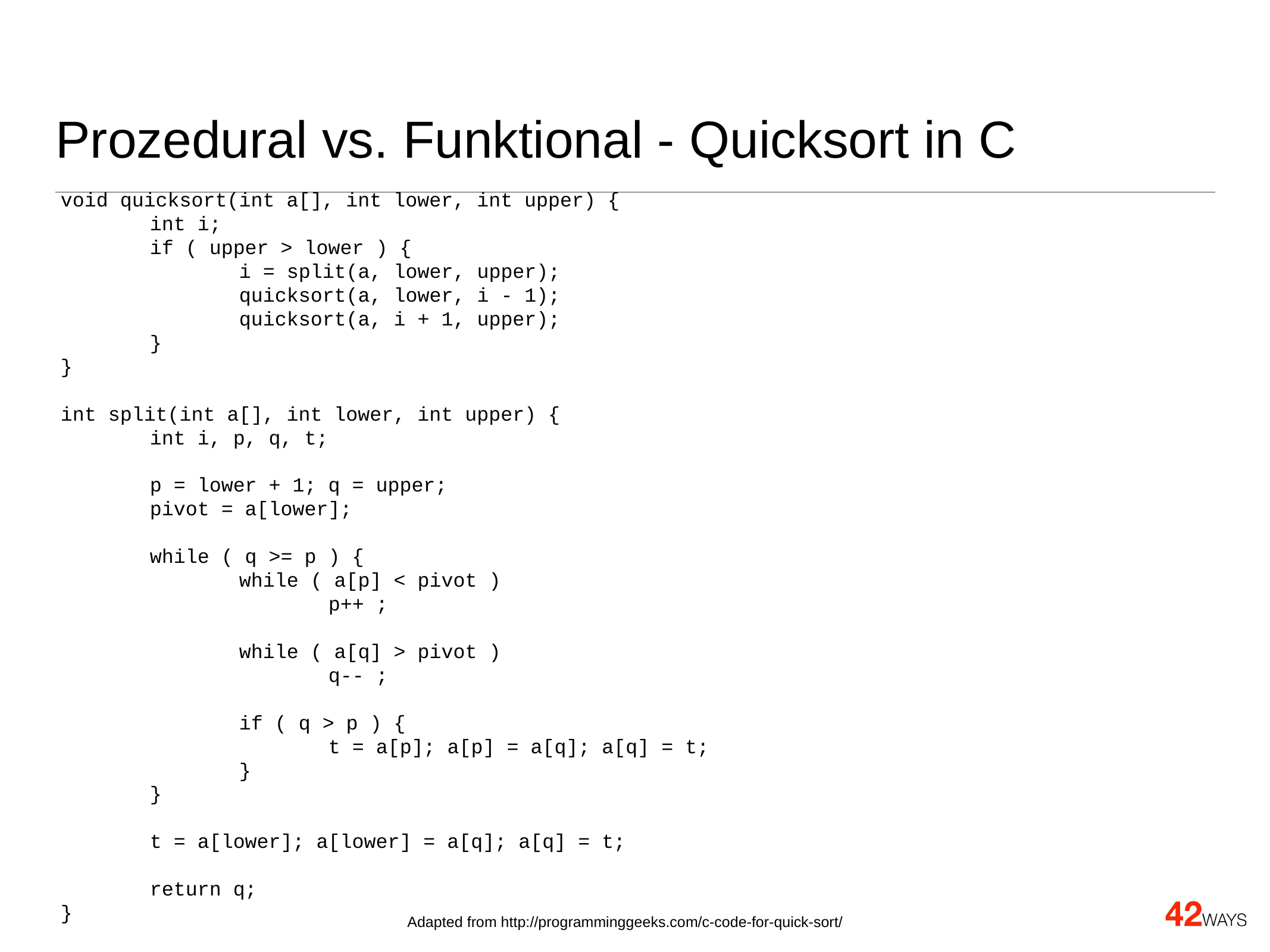

# Prozedural vs. Funktional - Quicksort in C
void quicksort(int a[], int lower, int upper) {
	int i;
	if ( upper > lower ) {
		i = split(a, lower, upper);
		quicksort(a, lower, i - 1);
		quicksort(a, i + 1, upper);
	}
}

int split(int a[], int lower, int upper) {
	int i, p, q, t;

	p = lower + 1; q = upper;
	pivot = a[lower];

	while ( q >= p ) {
		while ( a[p] < pivot )
			p++ ;

		while ( a[q] > pivot )
			q-- ;

		if ( q > p ) {
			t = a[p]; a[p] = a[q]; a[q] = t;
		}
	}

	t = a[lower]; a[lower] = a[q]; a[q] = t;

	return q;
}
Adapted from http://programminggeeks.com/c-code-for-quick-sort/